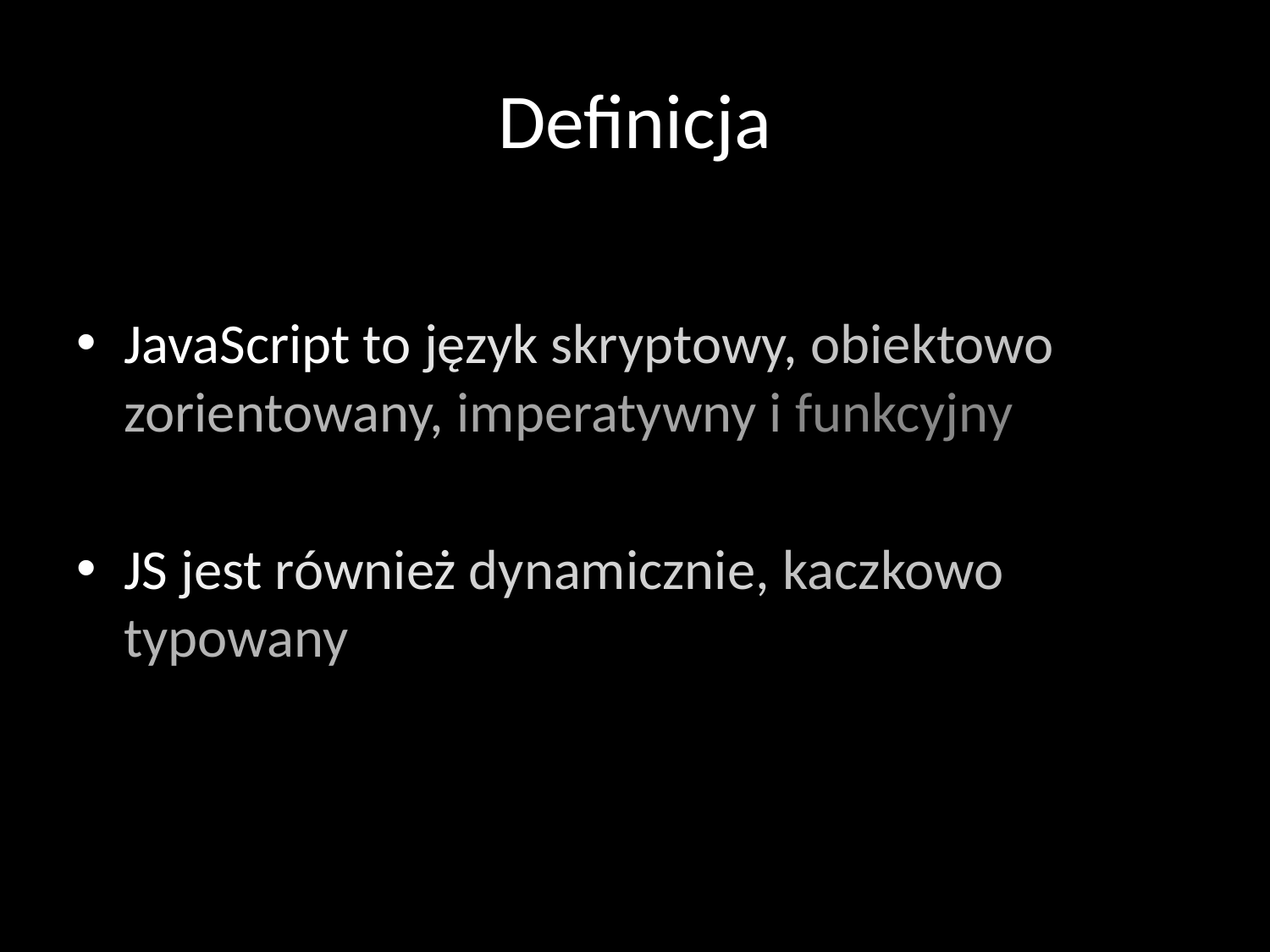

# Definicja

JavaScript to język skryptowy, obiektowo  zorientowany, imperatywny i funkcyjny

JS jest również dynamicznie, kaczkowo typowany